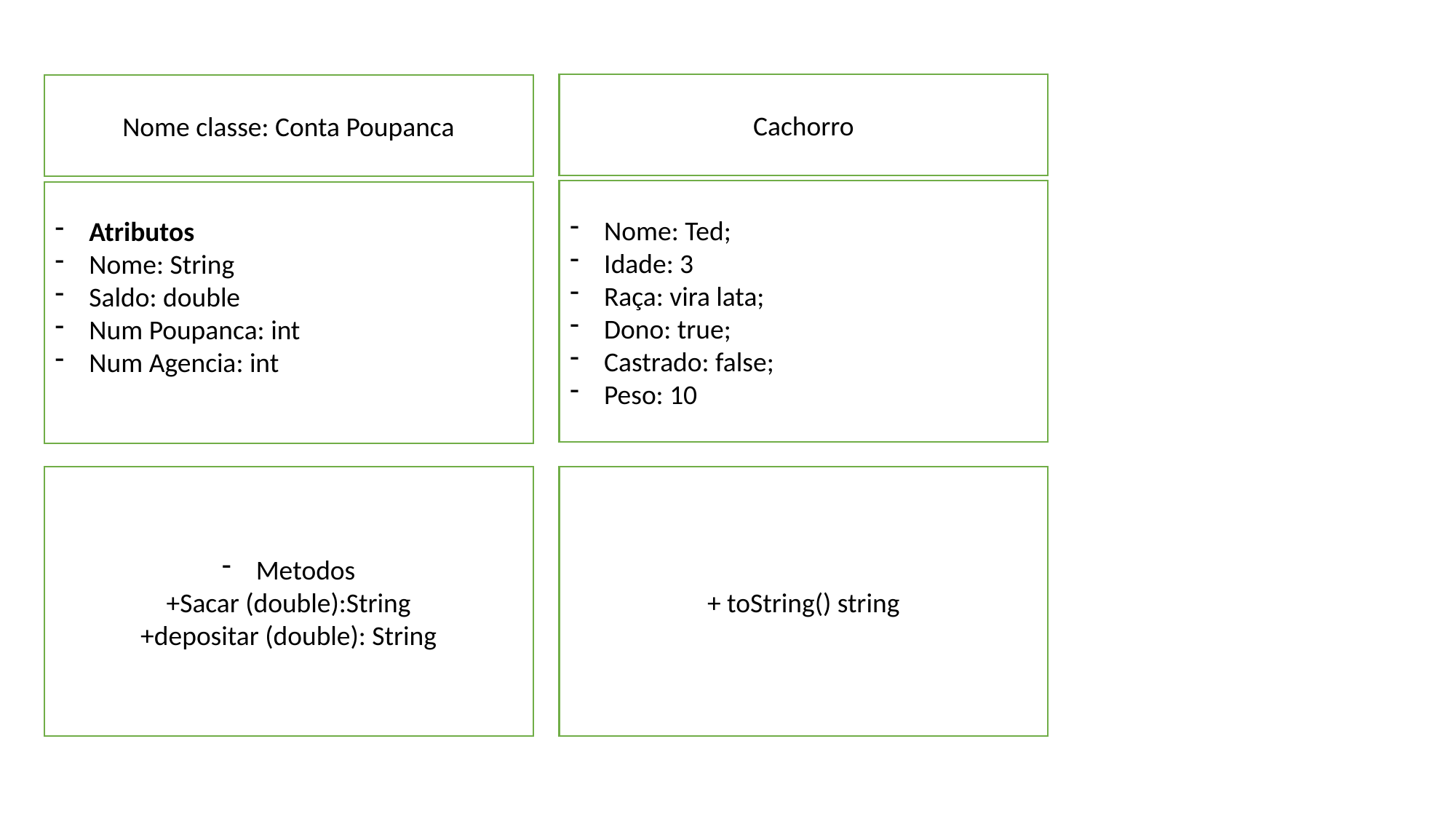

Cachorro
Nome classe: Conta Poupanca
Nome: Ted;
Idade: 3
Raça: vira lata;
Dono: true;
Castrado: false;
Peso: 10
Atributos
Nome: String
Saldo: double
Num Poupanca: int
Num Agencia: int

Metodos
+Sacar (double):String
+depositar (double): String
+ toString() string